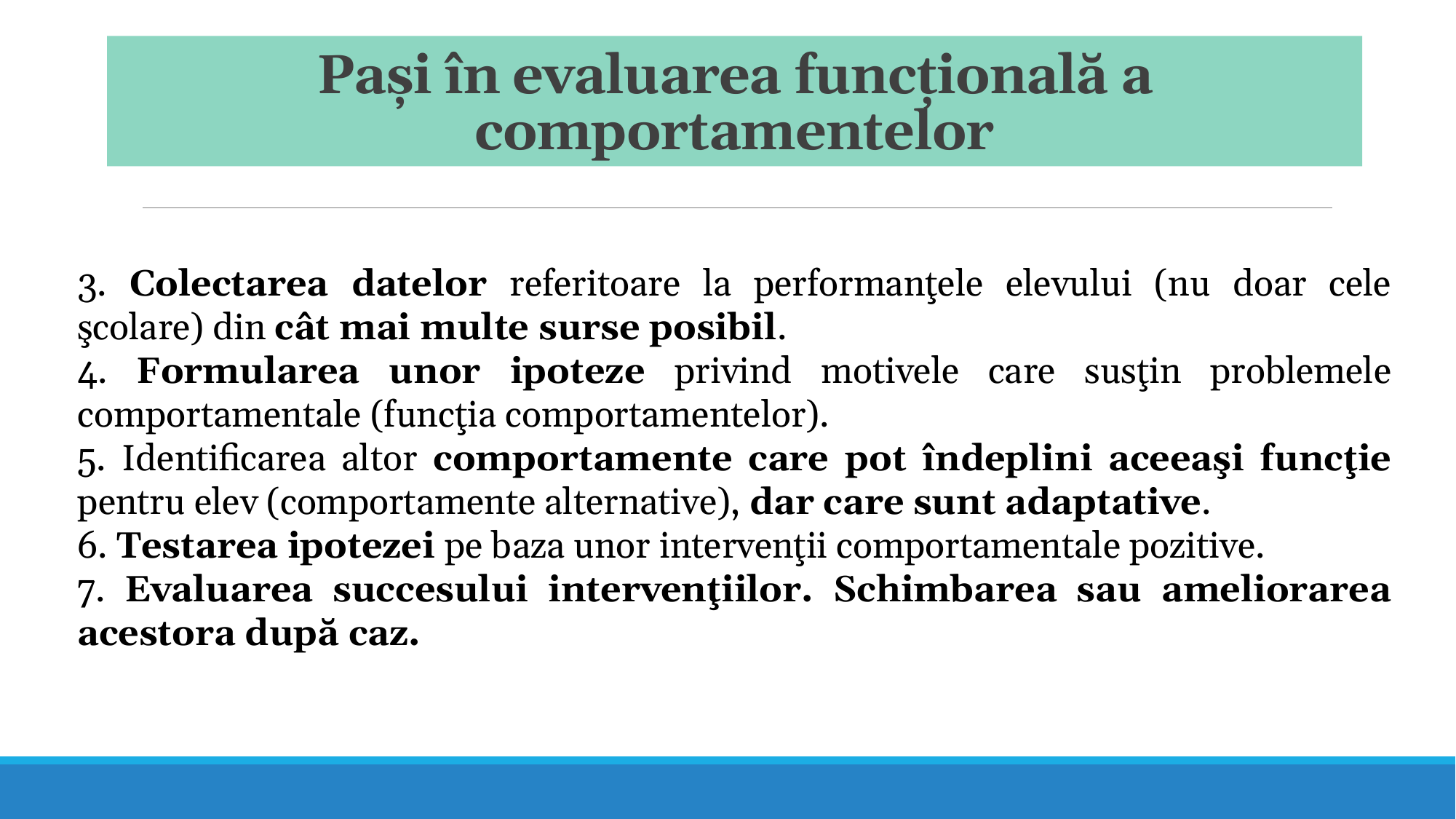

# Pași în evaluarea funcțională a comportamentelor
3. Colectarea datelor referitoare la performanţele elevului (nu doar cele şcolare) din cât mai multe surse posibil.
4. Formularea unor ipoteze privind motivele care susţin problemele comportamentale (funcţia comportamentelor).
5. Identificarea altor comportamente care pot îndeplini aceeaşi funcţie pentru elev (comportamente alternative), dar care sunt adaptative.
6. Testarea ipotezei pe baza unor intervenţii comportamentale pozitive.
7. Evaluarea succesului intervenţiilor. Schimbarea sau ameliorarea acestora după caz.